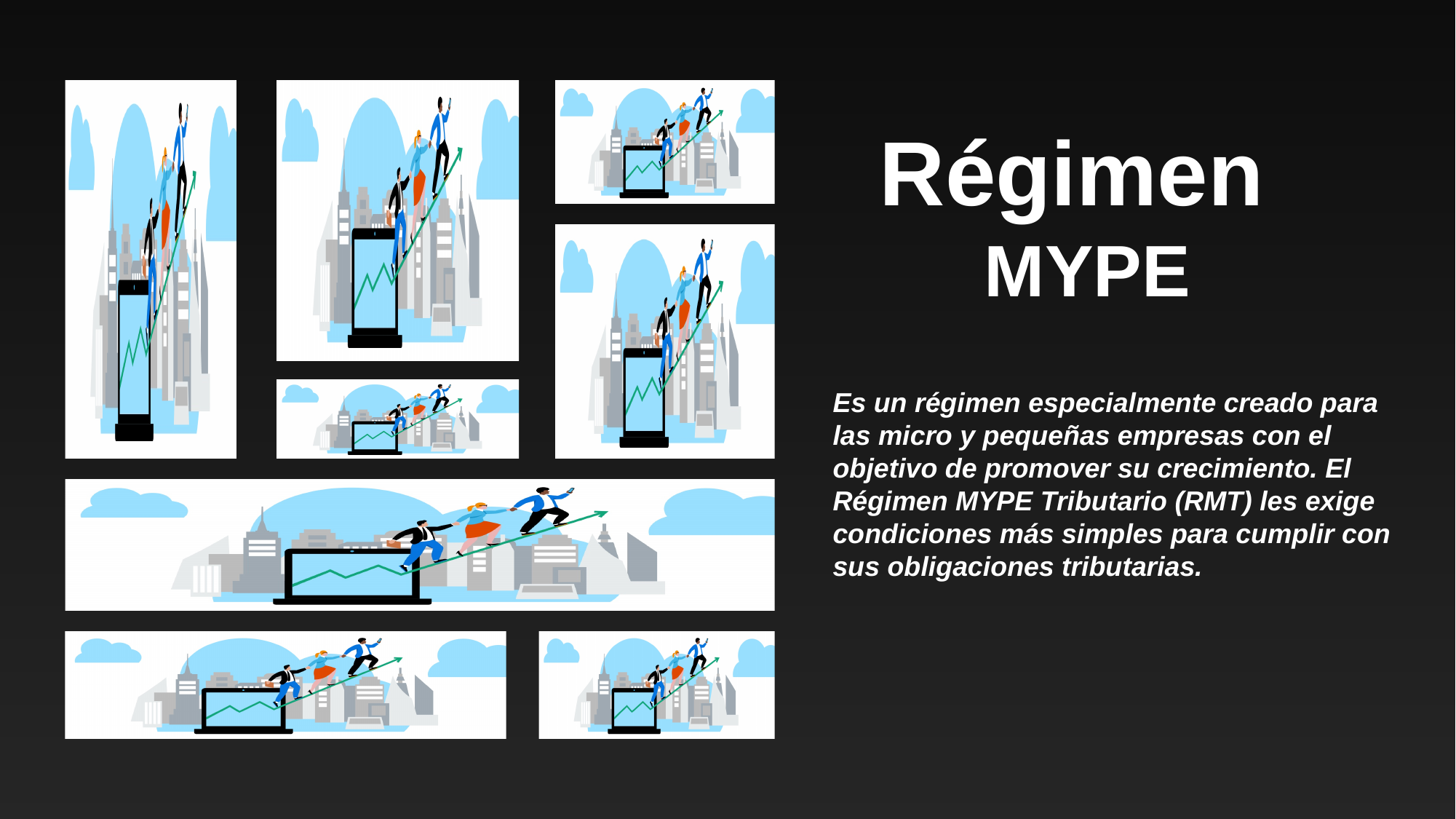

Régimen
MYPE
Es un régimen especialmente creado para las micro y pequeñas empresas con el objetivo de promover su crecimiento. El Régimen MYPE Tributario (RMT) les exige condiciones más simples para cumplir con sus obligaciones tributarias.